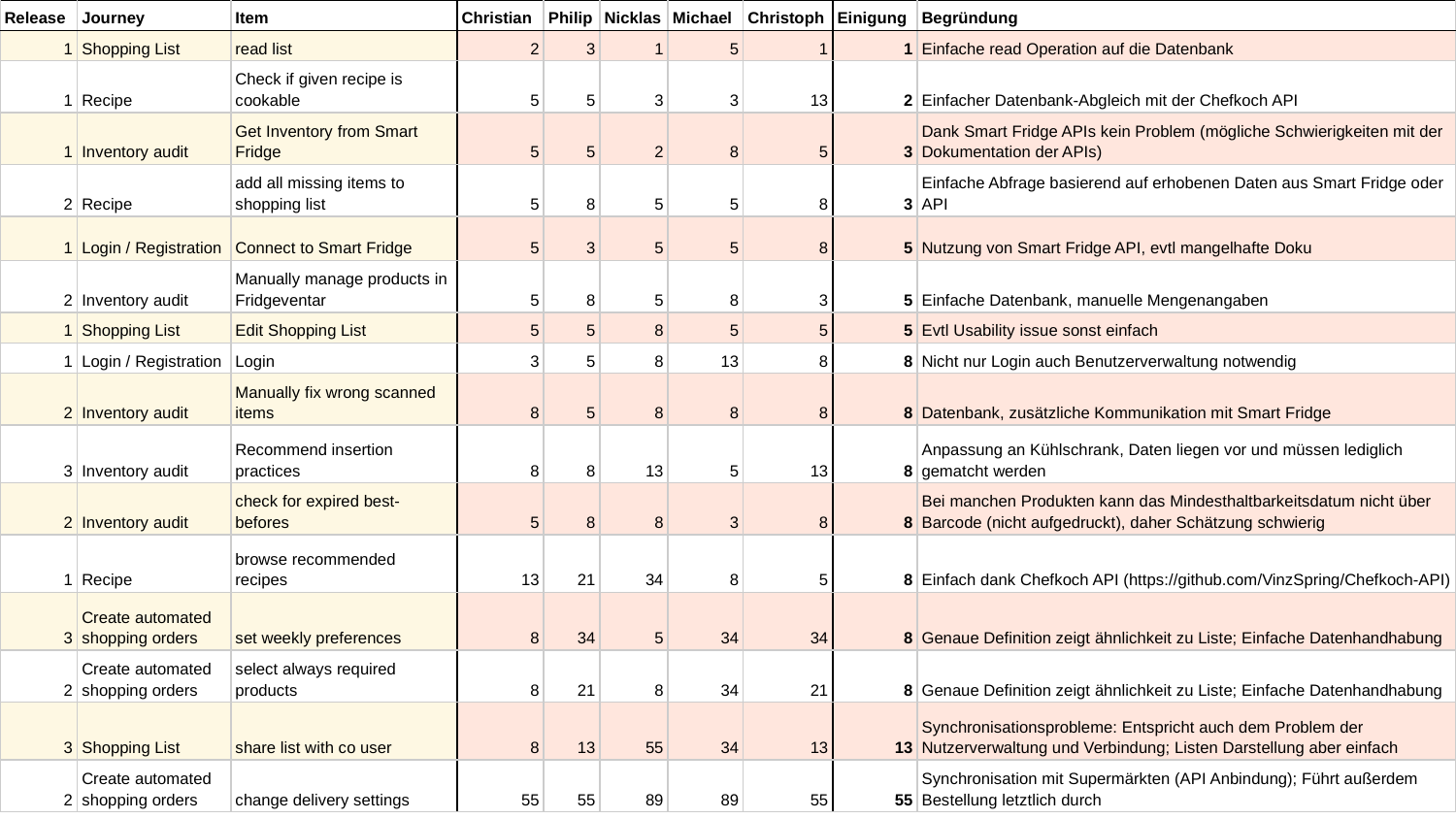

| Release | Journey | Item | Christian | Philip | Nicklas | Michael | Christoph | Einigung | Begründung |
| --- | --- | --- | --- | --- | --- | --- | --- | --- | --- |
| 1 | Shopping List | read list | 2 | 3 | 1 | 5 | 1 | 1 | Einfache read Operation auf die Datenbank |
| 1 | Recipe | Check if given recipe is cookable | 5 | 5 | 3 | 3 | 13 | 2 | Einfacher Datenbank-Abgleich mit der Chefkoch API |
| 1 | Inventory audit | Get Inventory from Smart Fridge | 5 | 5 | 2 | 8 | 5 | 3 | Dank Smart Fridge APIs kein Problem (mögliche Schwierigkeiten mit der Dokumentation der APIs) |
| 2 | Recipe | add all missing items to shopping list | 5 | 8 | 5 | 5 | 8 | 3 | Einfache Abfrage basierend auf erhobenen Daten aus Smart Fridge oder API |
| 1 | Login / Registration | Connect to Smart Fridge | 5 | 3 | 5 | 5 | 8 | 5 | Nutzung von Smart Fridge API, evtl mangelhafte Doku |
| 2 | Inventory audit | Manually manage products in Fridgeventar | 5 | 8 | 5 | 8 | 3 | 5 | Einfache Datenbank, manuelle Mengenangaben |
| 1 | Shopping List | Edit Shopping List | 5 | 5 | 8 | 5 | 5 | 5 | Evtl Usability issue sonst einfach |
| 1 | Login / Registration | Login | 3 | 5 | 8 | 13 | 8 | 8 | Nicht nur Login auch Benutzerverwaltung notwendig |
| 2 | Inventory audit | Manually fix wrong scanned items | 8 | 5 | 8 | 8 | 8 | 8 | Datenbank, zusätzliche Kommunikation mit Smart Fridge |
| 3 | Inventory audit | Recommend insertion practices | 8 | 8 | 13 | 5 | 13 | 8 | Anpassung an Kühlschrank, Daten liegen vor und müssen lediglich gematcht werden |
| 2 | Inventory audit | check for expired best-befores | 5 | 8 | 8 | 3 | 8 | 8 | Bei manchen Produkten kann das Mindesthaltbarkeitsdatum nicht über Barcode (nicht aufgedruckt), daher Schätzung schwierig |
| 1 | Recipe | browse recommended recipes | 13 | 21 | 34 | 8 | 5 | 8 | Einfach dank Chefkoch API (https://github.com/VinzSpring/Chefkoch-API) |
| 3 | Create automated shopping orders | set weekly preferences | 8 | 34 | 5 | 34 | 34 | 8 | Genaue Definition zeigt ähnlichkeit zu Liste; Einfache Datenhandhabung |
| 2 | Create automated shopping orders | select always required products | 8 | 21 | 8 | 34 | 21 | 8 | Genaue Definition zeigt ähnlichkeit zu Liste; Einfache Datenhandhabung |
| 3 | Shopping List | share list with co user | 8 | 13 | 55 | 34 | 13 | 13 | Synchronisationsprobleme: Entspricht auch dem Problem der Nutzerverwaltung und Verbindung; Listen Darstellung aber einfach |
| 2 | Create automated shopping orders | change delivery settings | 55 | 55 | 89 | 89 | 55 | 55 | Synchronisation mit Supermärkten (API Anbindung); Führt außerdem Bestellung letztlich durch |
22